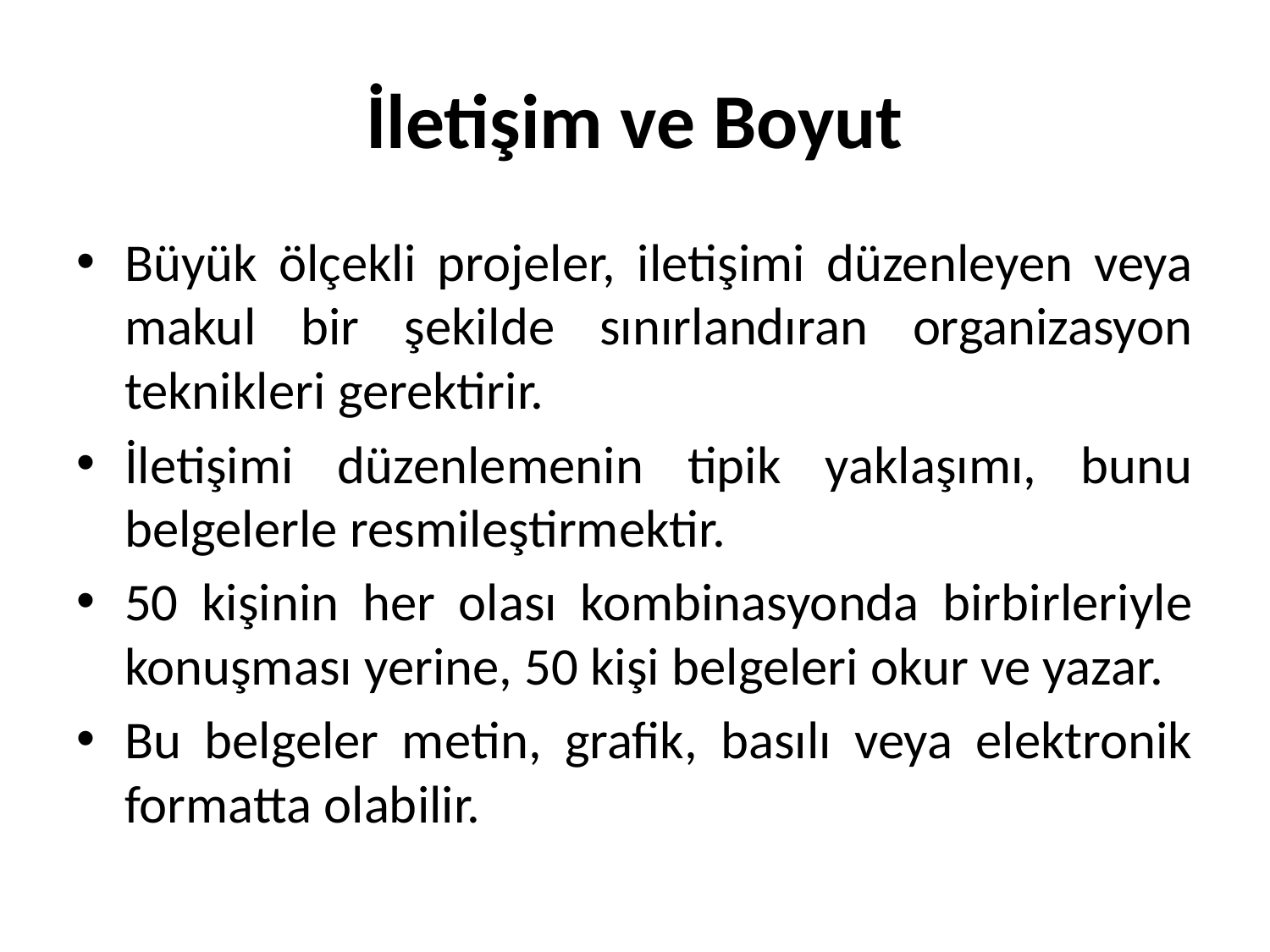

# İletişim ve Boyut
Büyük ölçekli projeler, iletişimi düzenleyen veya makul bir şekilde sınırlandıran organizasyon teknikleri gerektirir.
İletişimi düzenlemenin tipik yaklaşımı, bunu belgelerle resmileştirmektir.
50 kişinin her olası kombinasyonda birbirleriyle konuşması yerine, 50 kişi belgeleri okur ve yazar.
Bu belgeler metin, grafik, basılı veya elektronik formatta olabilir.